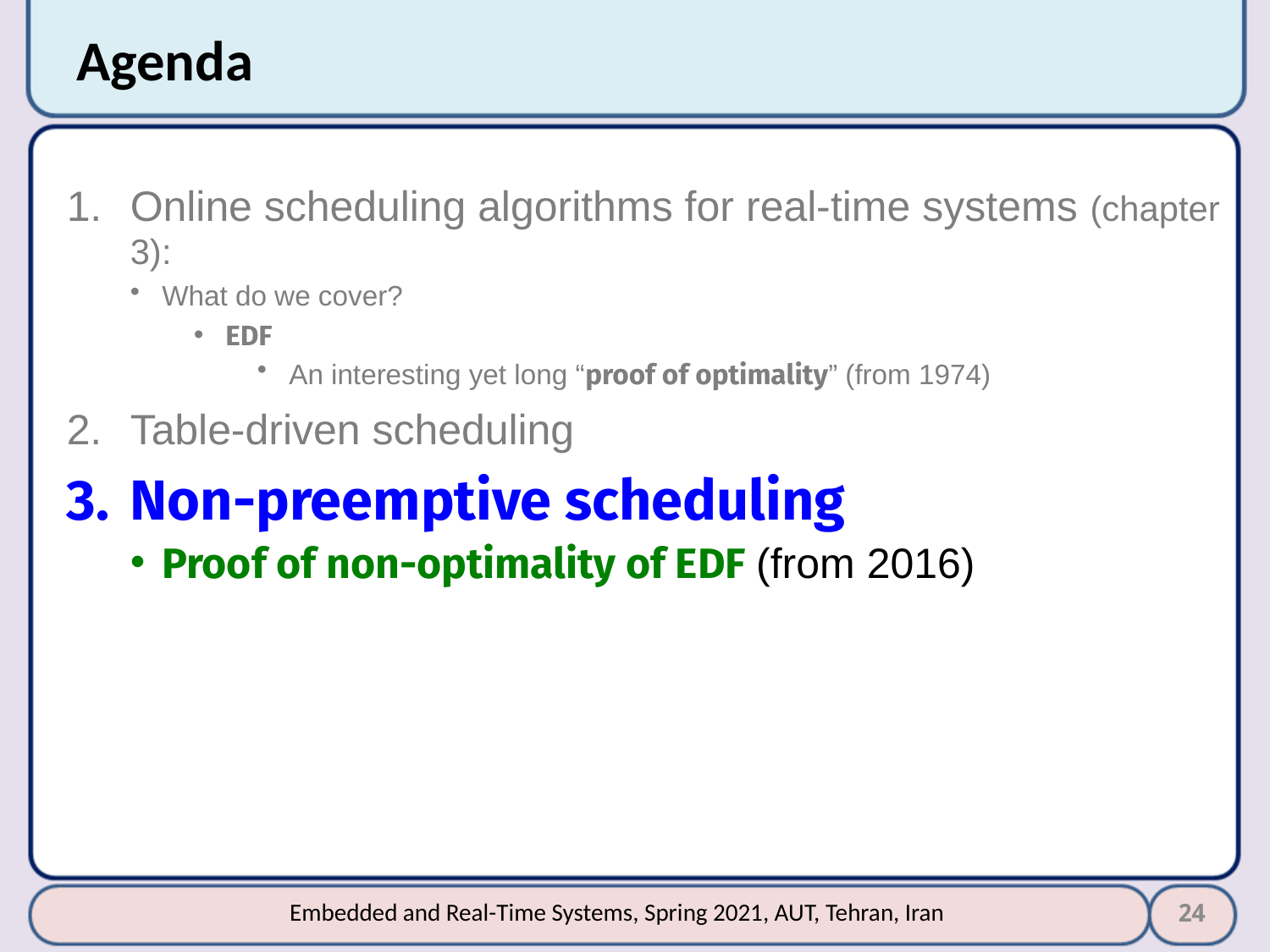

# Agenda
Online scheduling algorithms for real-time systems (chapter 3):
What do we cover?
EDF
An interesting yet long “proof of optimality” (from 1974)
Table-driven scheduling
Non-preemptive scheduling
Proof of non-optimality of EDF (from 2016)
24
Embedded and Real-Time Systems, Spring 2021, AUT, Tehran, Iran